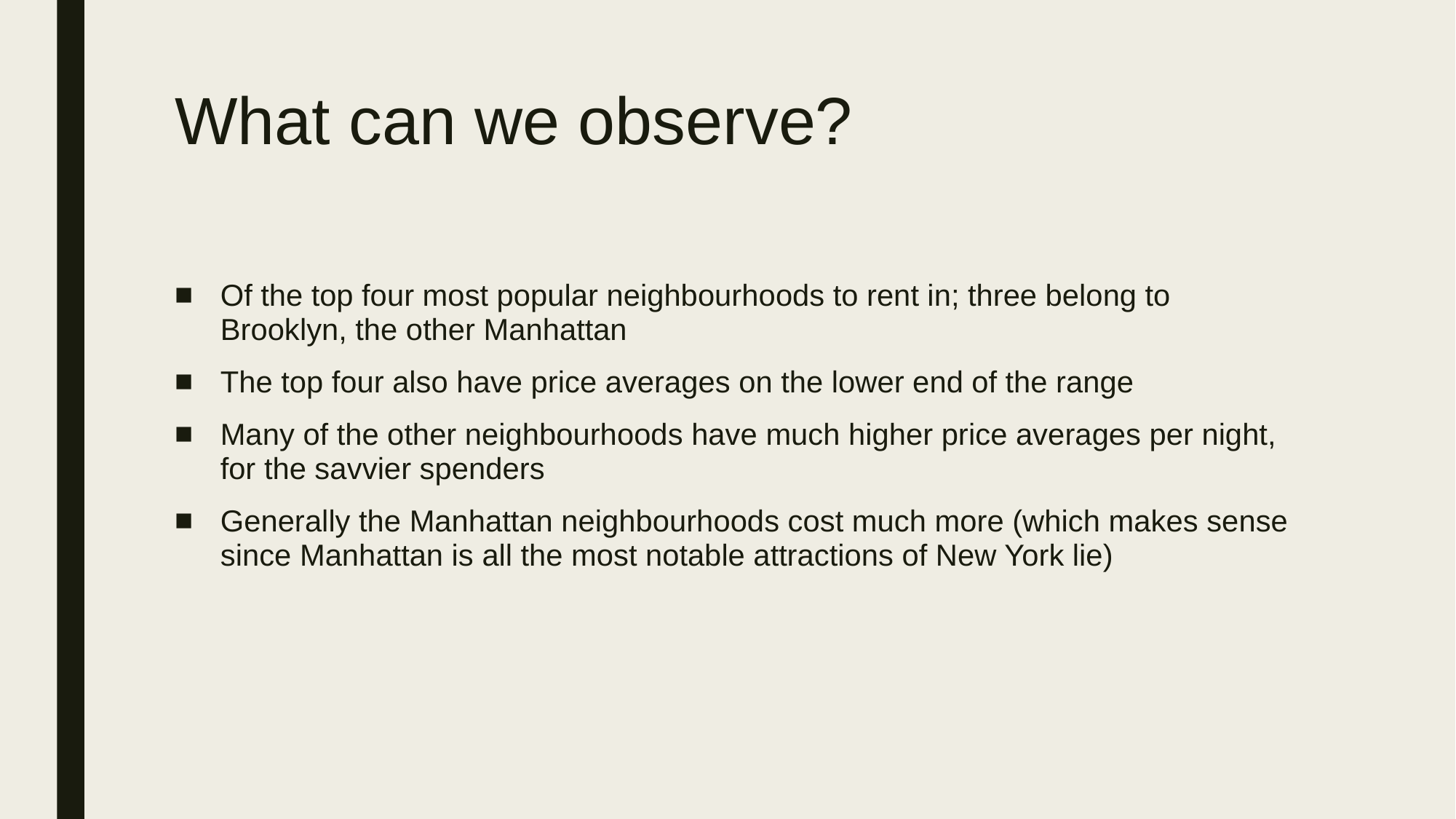

# What can we observe?
Of the top four most popular neighbourhoods to rent in; three belong to Brooklyn, the other Manhattan
The top four also have price averages on the lower end of the range
Many of the other neighbourhoods have much higher price averages per night, for the savvier spenders
Generally the Manhattan neighbourhoods cost much more (which makes sense since Manhattan is all the most notable attractions of New York lie)